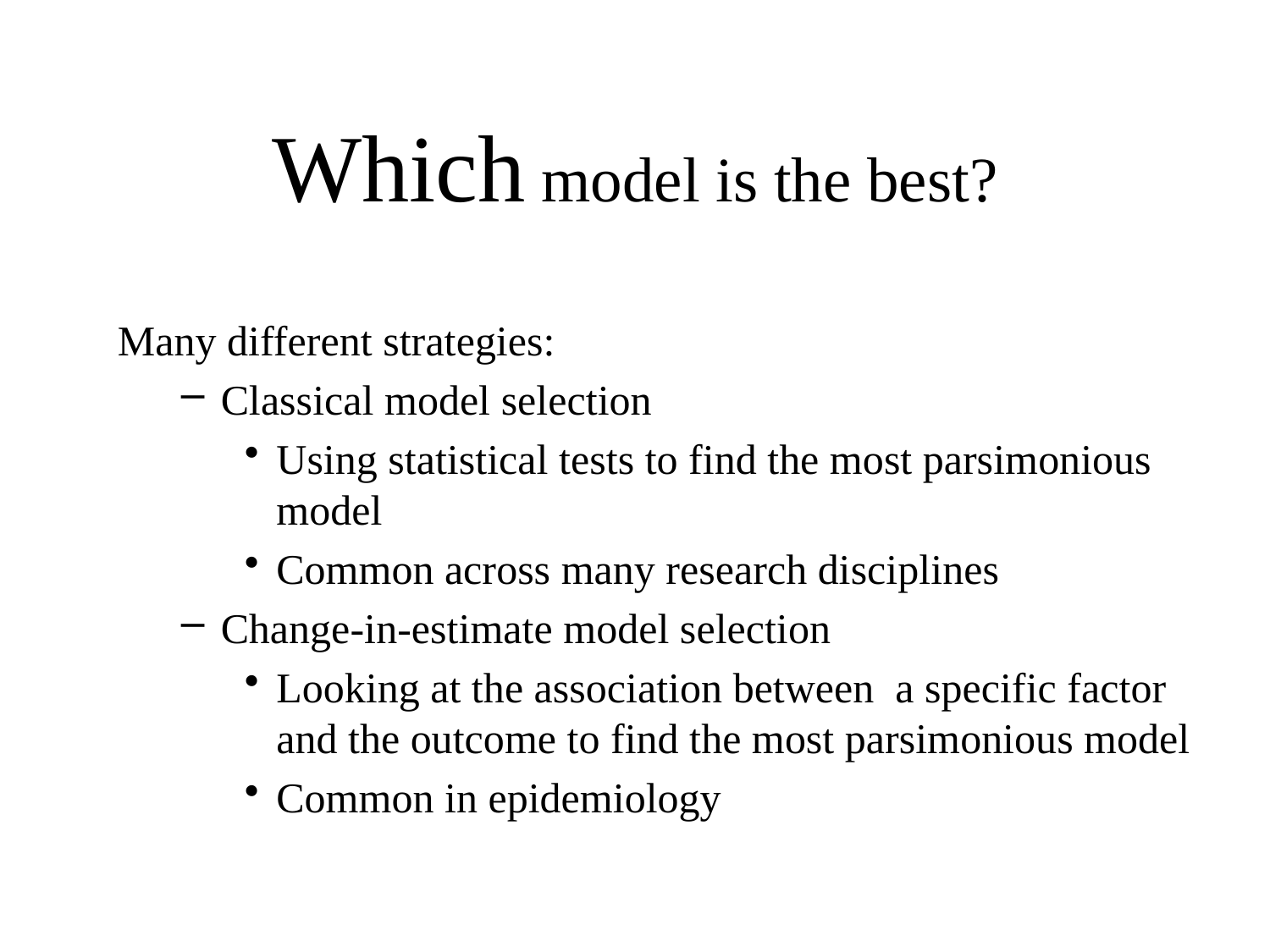

# Which model is the best?
Many different strategies:
Classical model selection
Using statistical tests to find the most parsimonious model
Common across many research disciplines
Change-in-estimate model selection
Looking at the association between  a specific factor and the outcome to find the most parsimonious model
Common in epidemiology